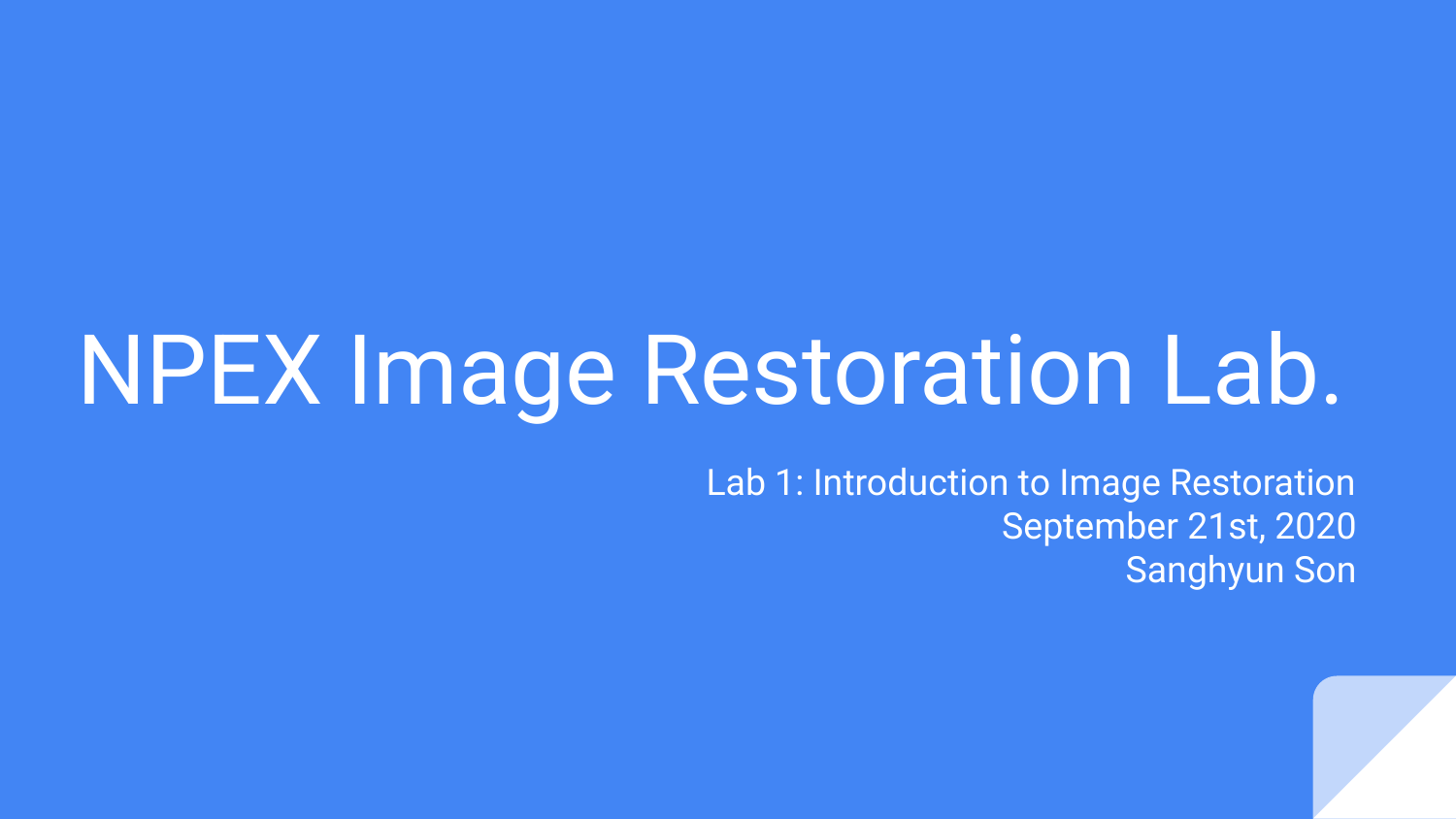

# NPEX Image Restoration Lab.
Lab 1: Introduction to Image Restoration
September 21st, 2020
Sanghyun Son